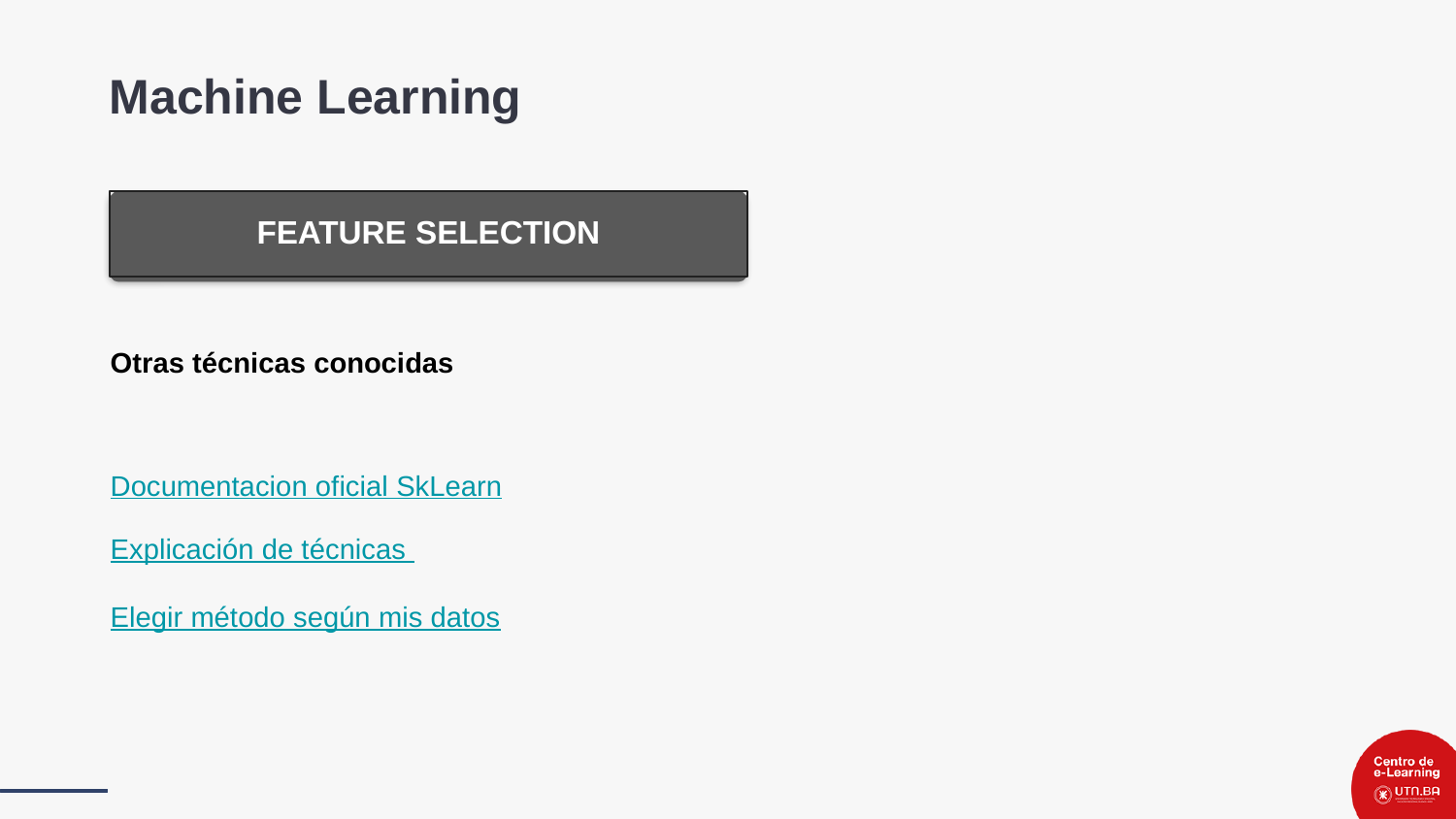

Machine Learning
FEATURE SELECTION

Otras técnicas conocidas
Documentacion oficial SkLearn
Explicación de técnicas

Elegir método según mis datos